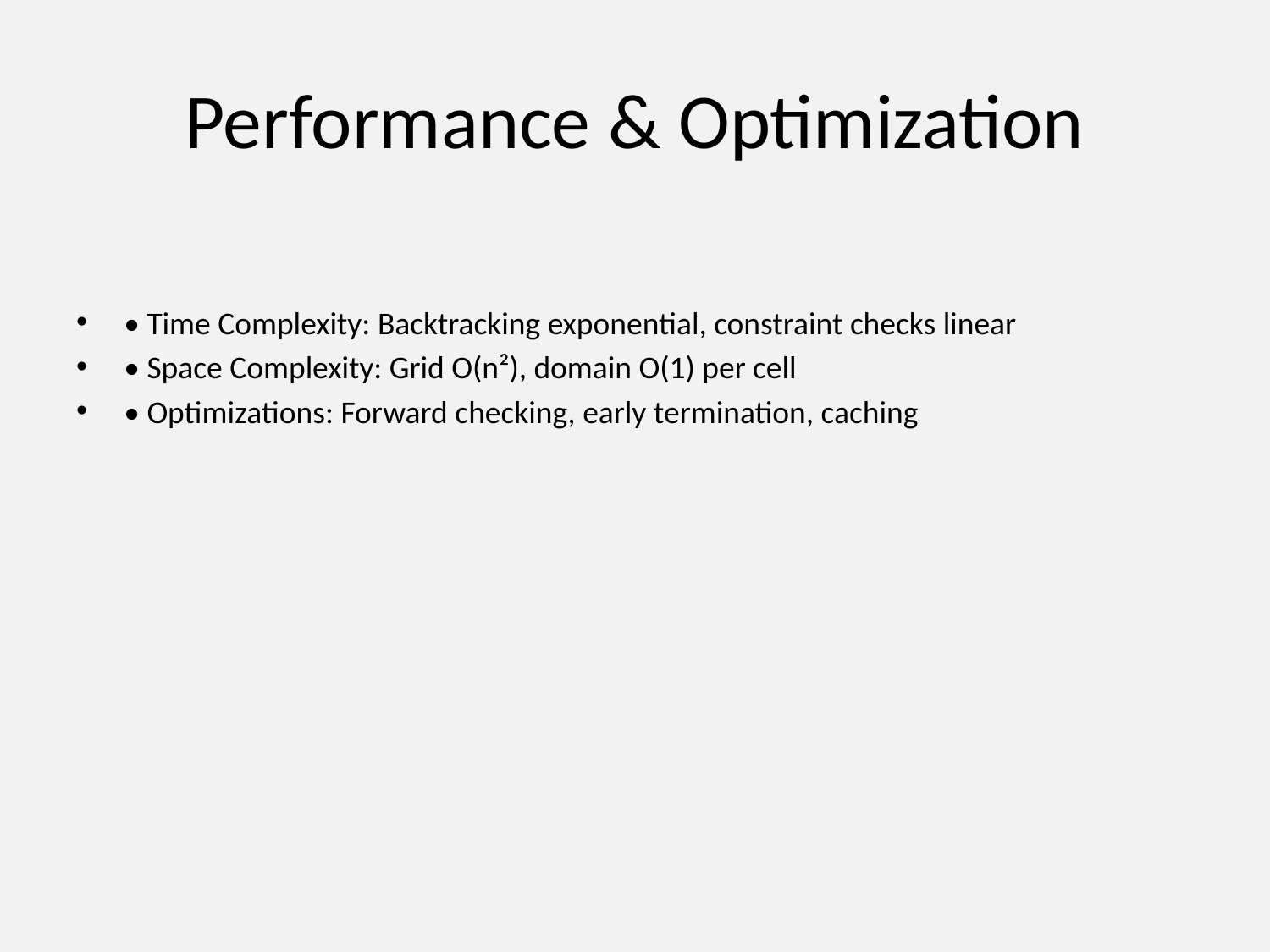

# Performance & Optimization

• Time Complexity: Backtracking exponential, constraint checks linear
• Space Complexity: Grid O(n²), domain O(1) per cell
• Optimizations: Forward checking, early termination, caching